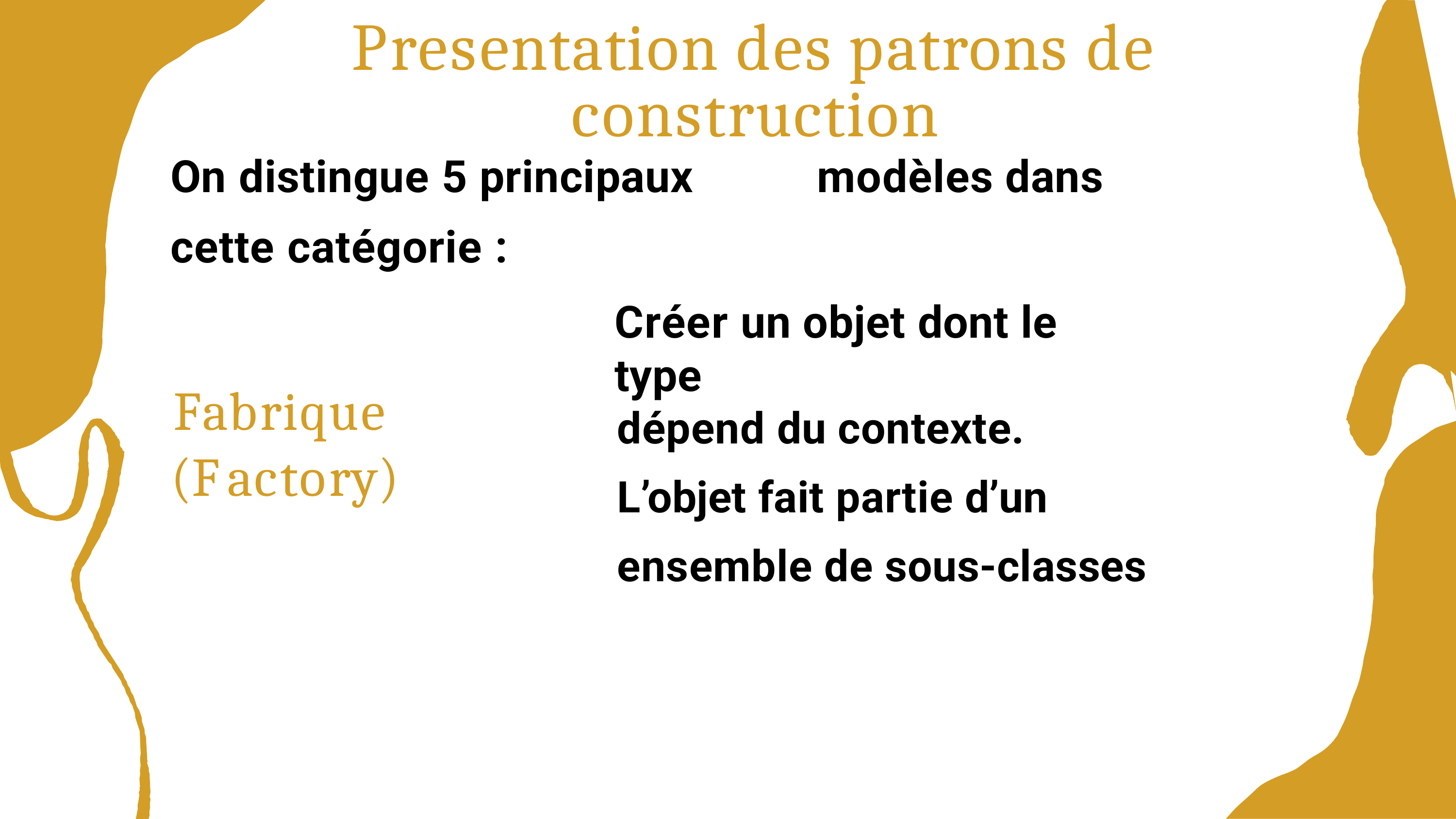

# Presentation des patrons de  construction
On distingue 5 principaux	modèles dans  cette catégorie :
Créer un objet dont le type
Fabrique  (Factory)
dépend du contexte.  L’objet fait partie d’un  ensemble de sous-classes